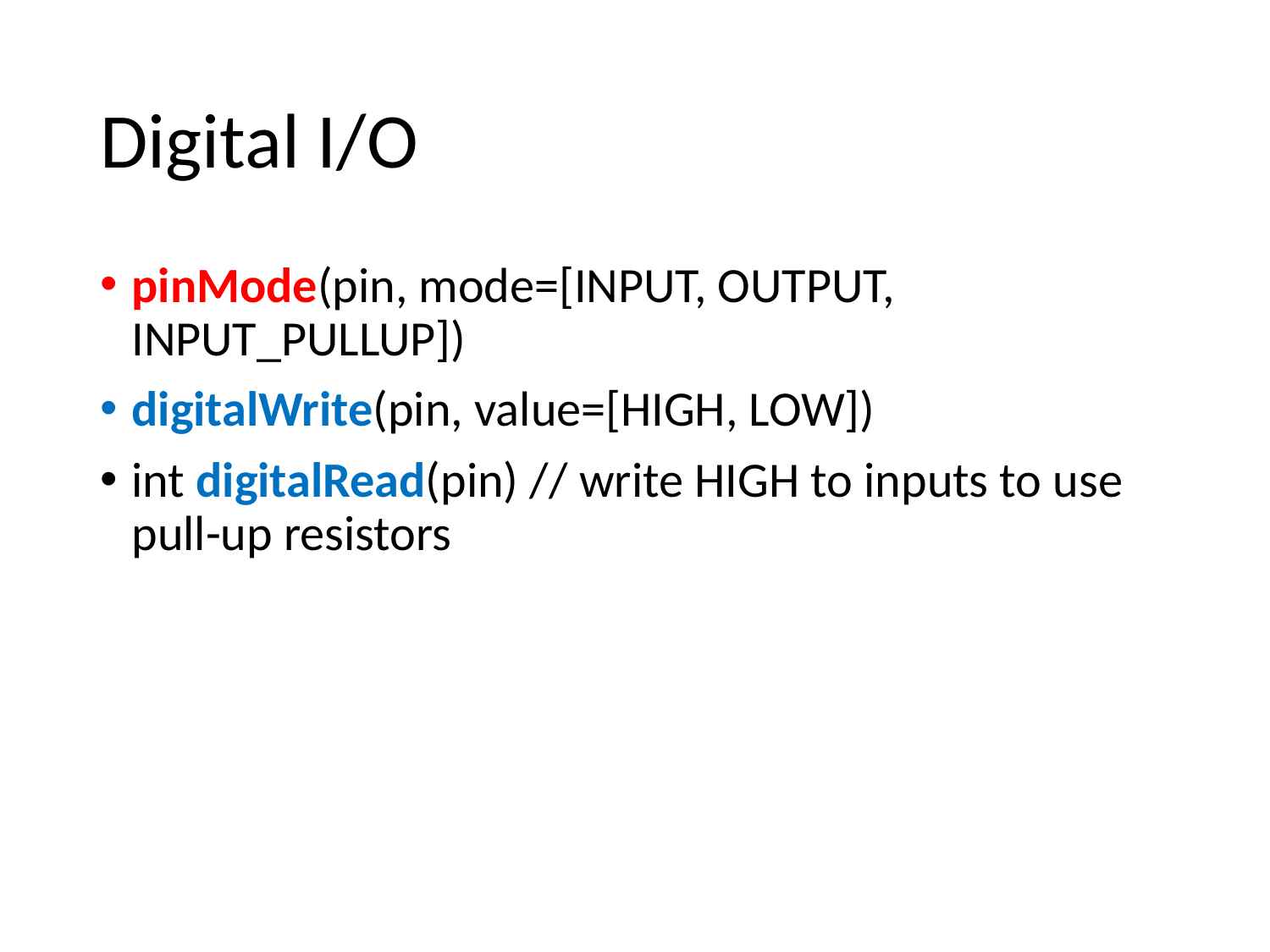

# Digital I/O
pinMode(pin, mode=[INPUT, OUTPUT, INPUT_PULLUP])
digitalWrite(pin, value=[HIGH, LOW])
int digitalRead(pin) // write HIGH to inputs to use pull-up resistors